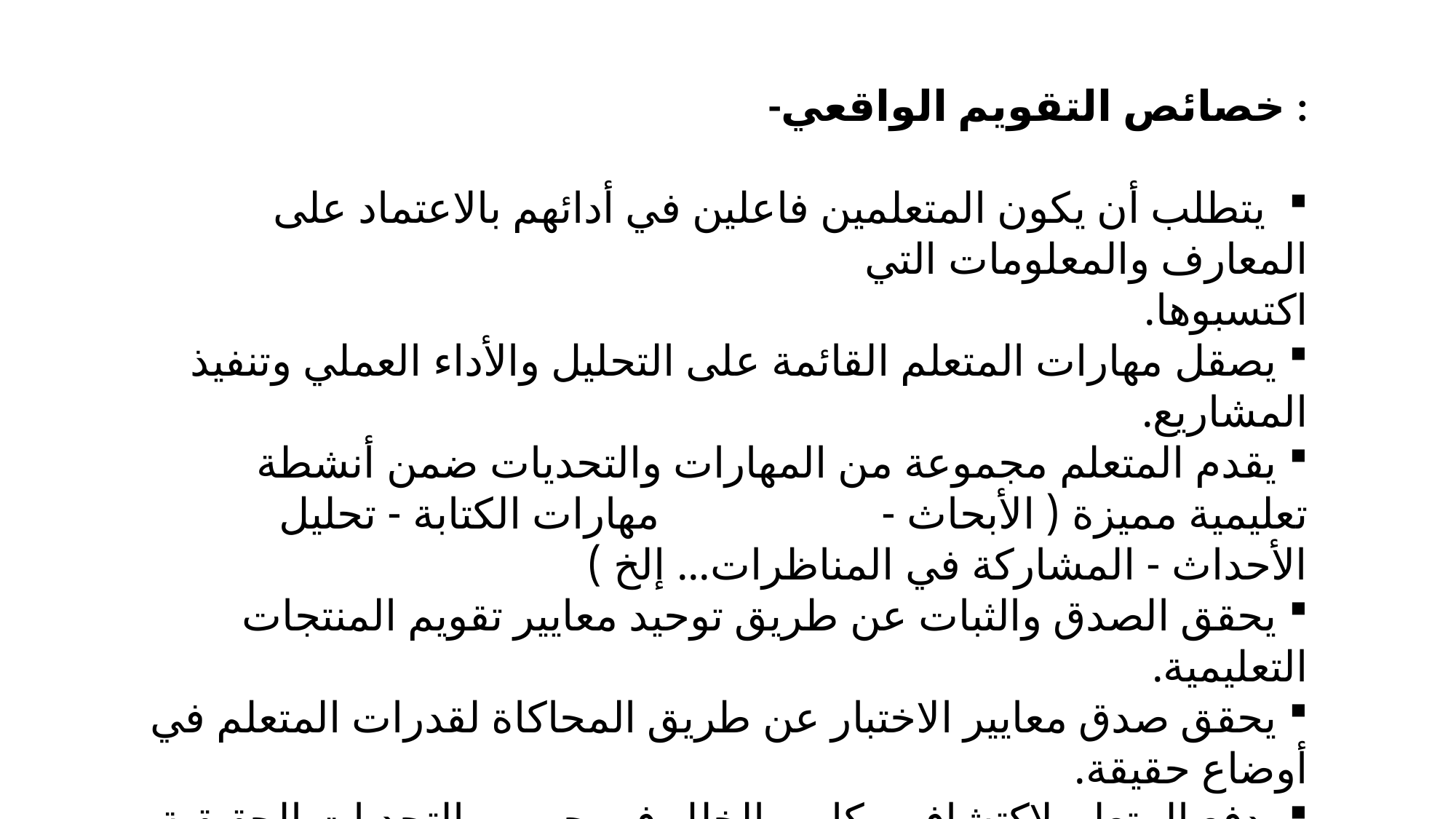

-خصائص التقويم الواقعي :

  يتطلب أن يكون المتعلمين فاعلين في أدائهم بالاعتماد على المعارف والمعلومات التي                                                       اكتسبوها.
 يصقل مهارات المتعلم القائمة على التحليل والأداء العملي وتنفيذ المشاريع.
 يقدم المتعلم مجموعة من المهارات والتحديات ضمن أنشطة تعليمية مميزة ( الأبحاث -                    مهارات الكتابة - تحليل الأحداث - المشاركة في المناظرات... إلخ )
 يحقق الصدق والثبات عن طريق توحيد معايير تقويم المنتجات التعليمية.
 يحقق صدق معايير الاختبار عن طريق المحاكاة لقدرات المتعلم في أوضاع حقيقة.
 يدفع المتعلم لاكتشاف مكامن الخلل في جو من التحديات الحقيقية.